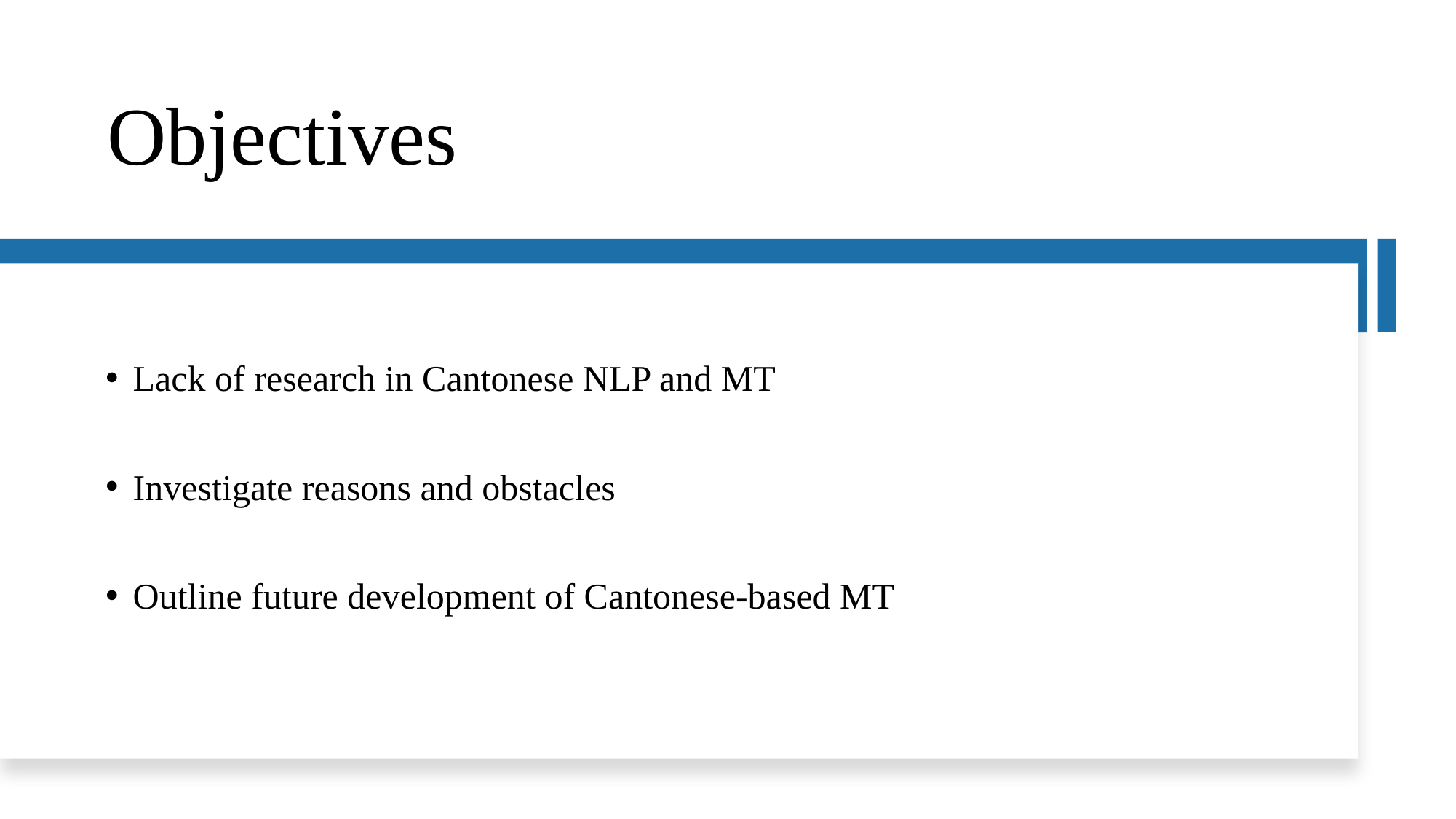

# Objectives

Lack of research in Cantonese NLP and MT

Investigate reasons and obstacles

Outline future development of Cantonese-based MT